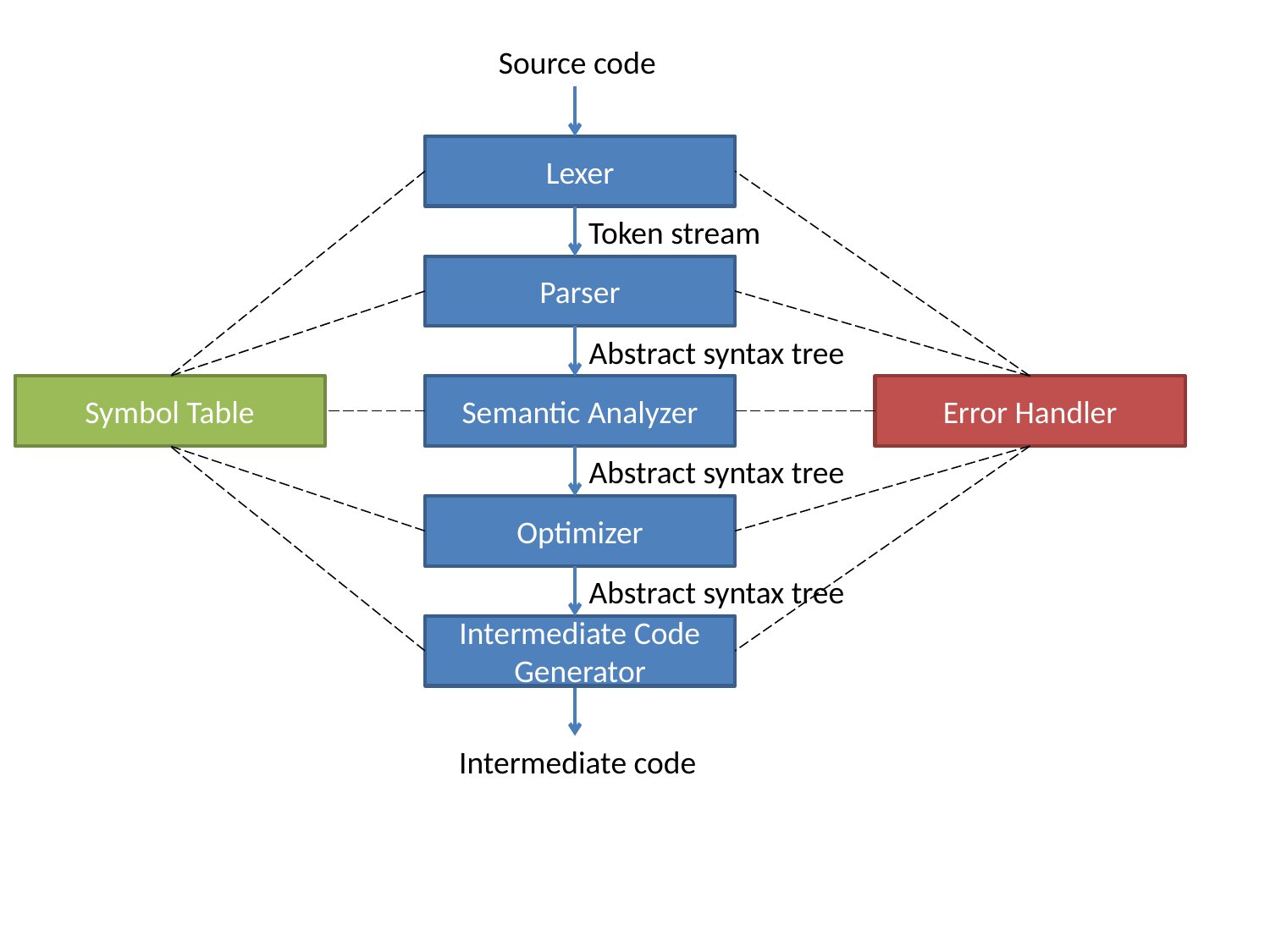

Source code
Lexer
Token stream
Parser
Abstract syntax tree
Symbol Table
Semantic Analyzer
Error Handler
Abstract syntax tree
Optimizer
Abstract syntax tree
Intermediate Code Generator
Intermediate code